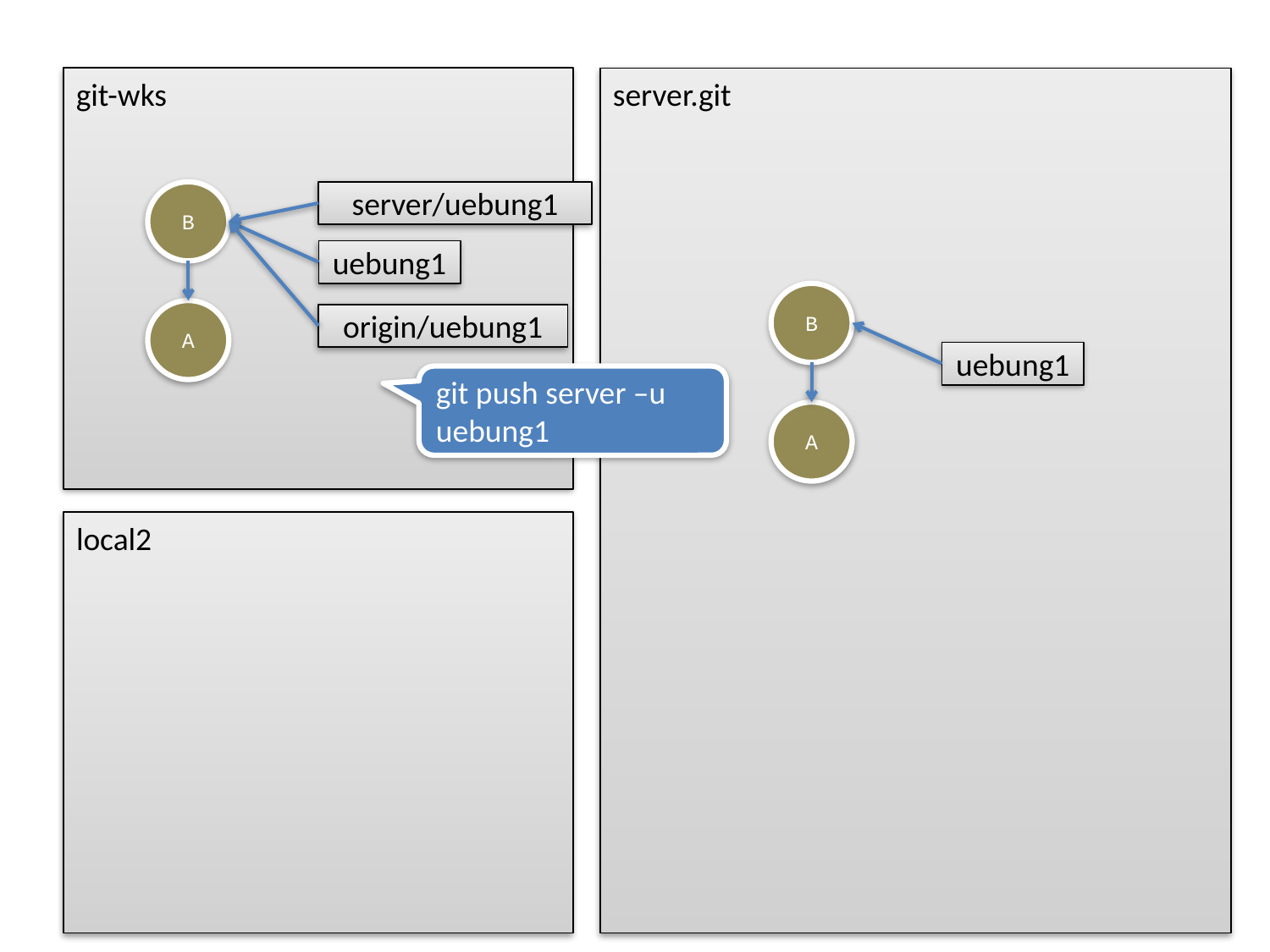

B
server/uebung1
uebung1
B
A
origin/uebung1
uebung1
git push server –u uebung1
A